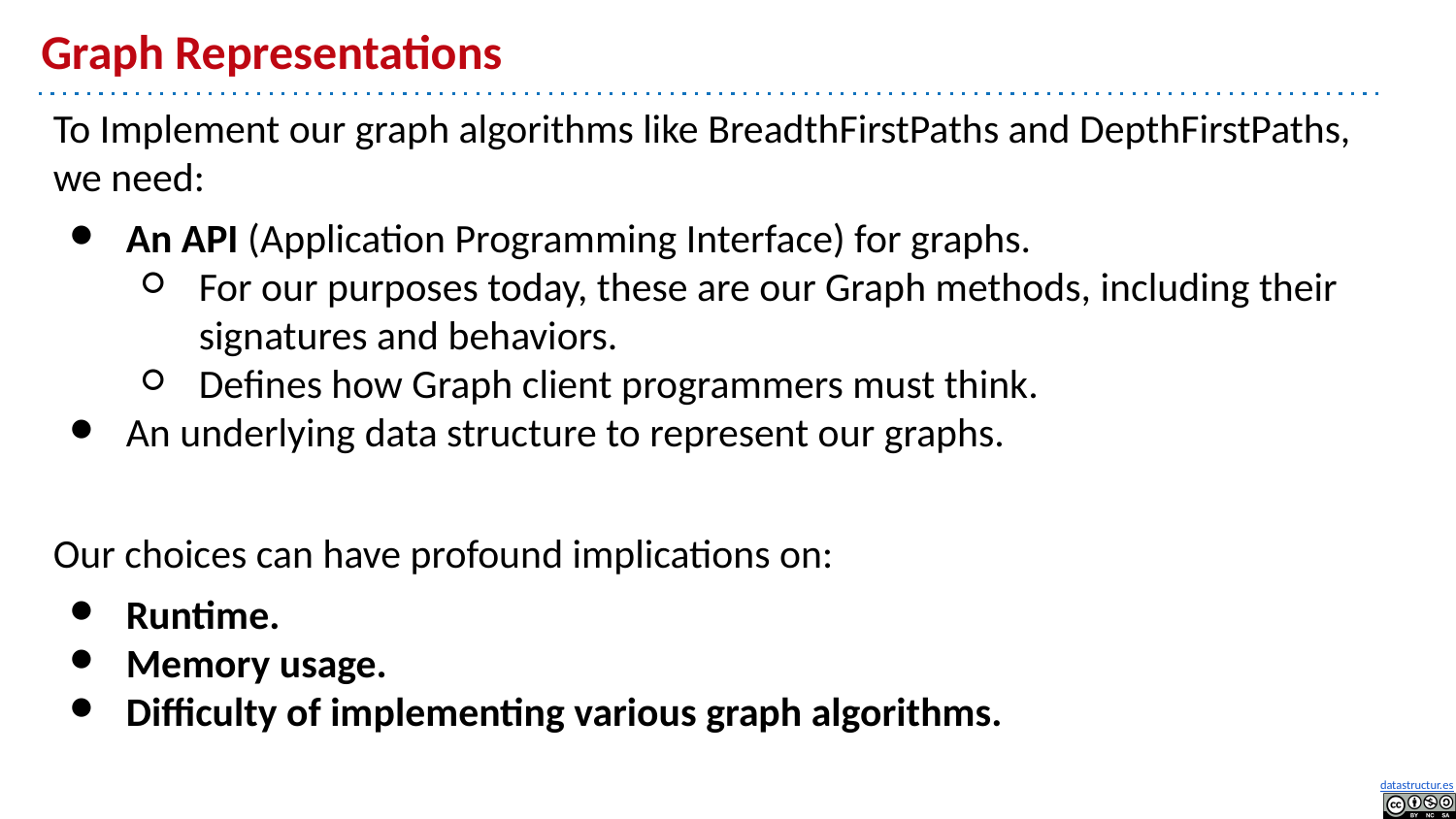

# Graph Representations
To Implement our graph algorithms like BreadthFirstPaths and DepthFirstPaths, we need:
An API (Application Programming Interface) for graphs.
For our purposes today, these are our Graph methods, including their signatures and behaviors.
Defines how Graph client programmers must think.
An underlying data structure to represent our graphs.

Our choices can have profound implications on:
Runtime.
Memory usage.
Difficulty of implementing various graph algorithms.